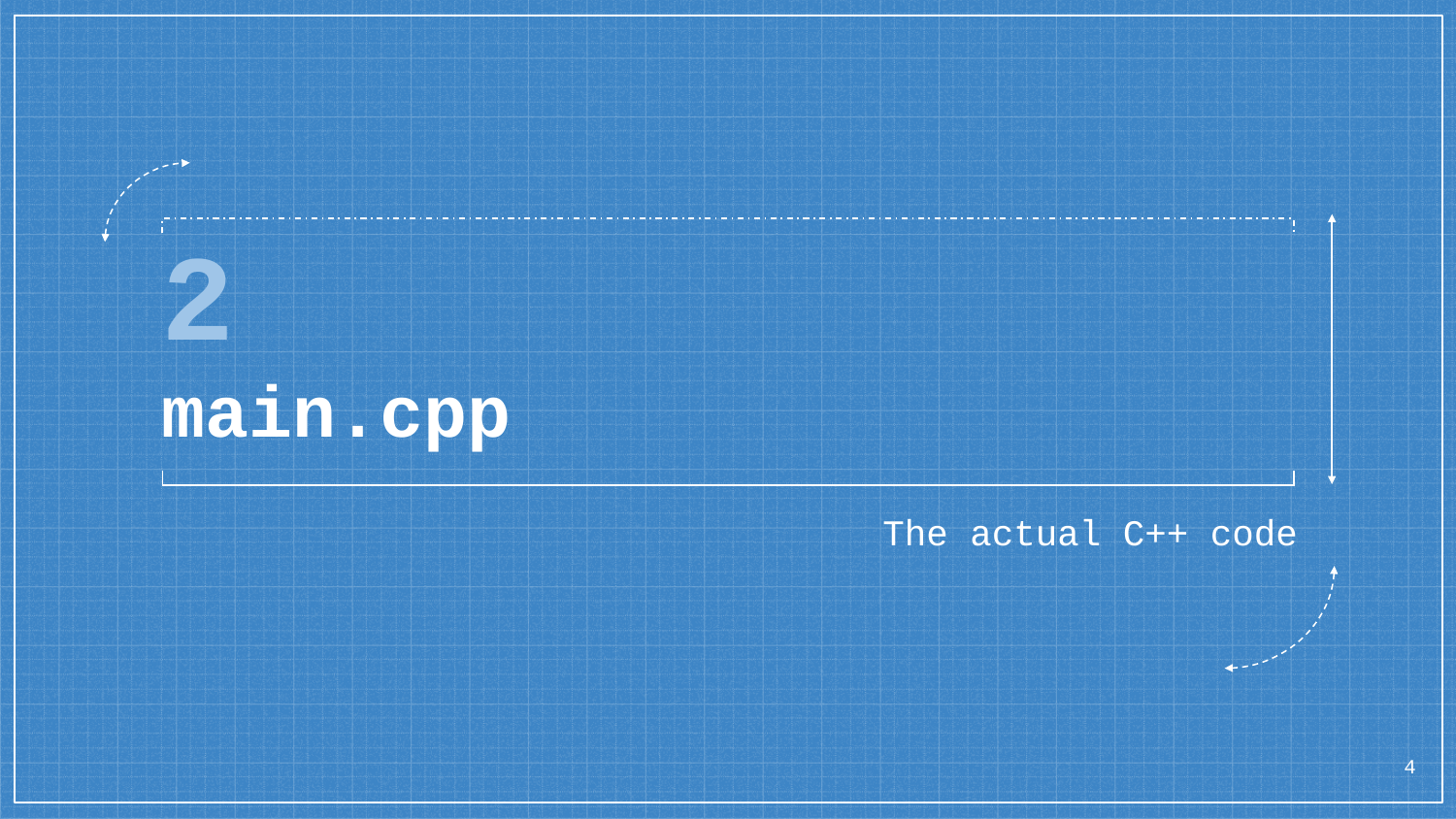

# 2 main.cpp
The actual C++ code
4